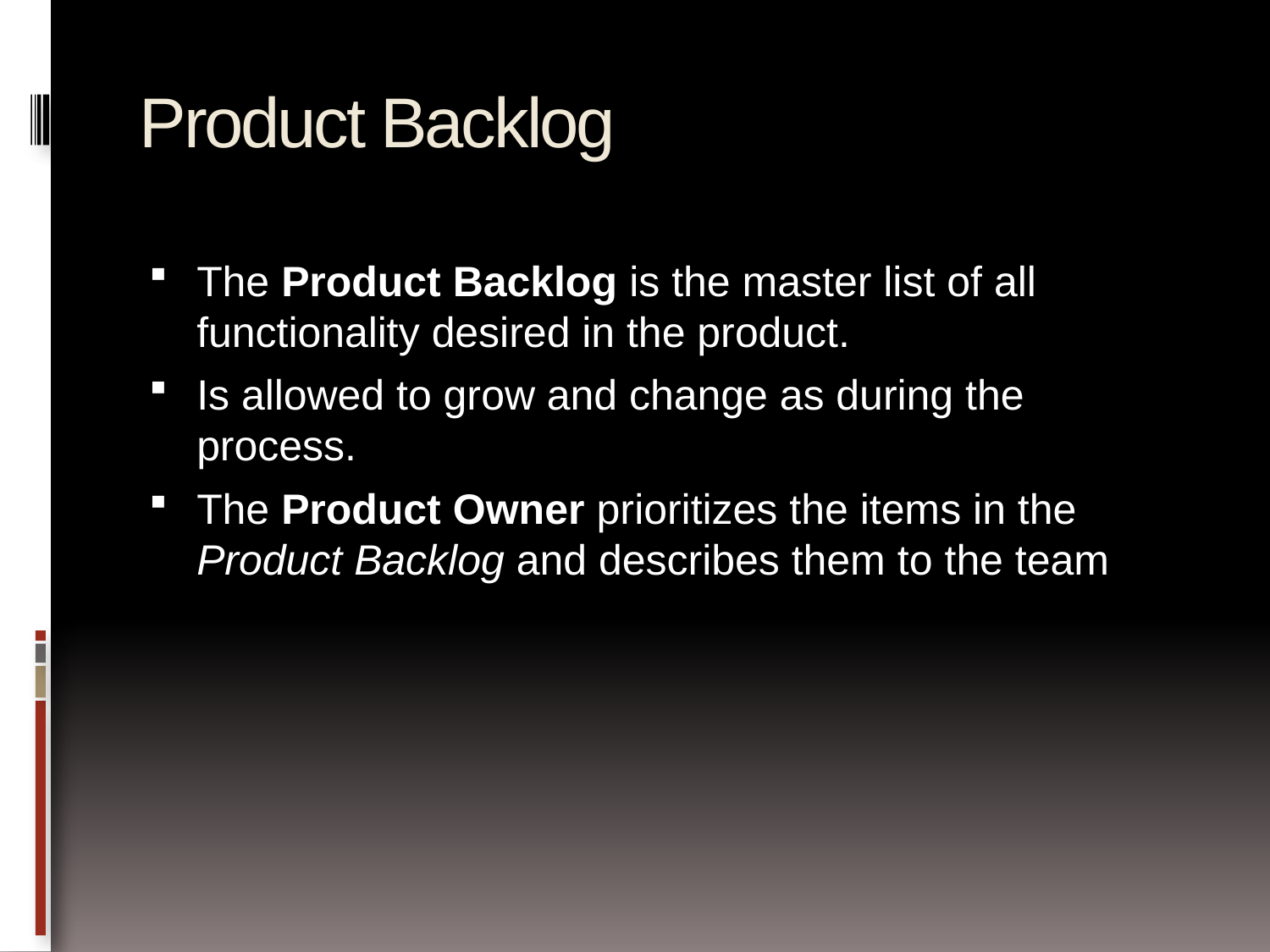

# Product Backlog
The Product Backlog is the master list of all functionality desired in the product.
Is allowed to grow and change as during the process.
The Product Owner prioritizes the items in the Product Backlog and describes them to the team